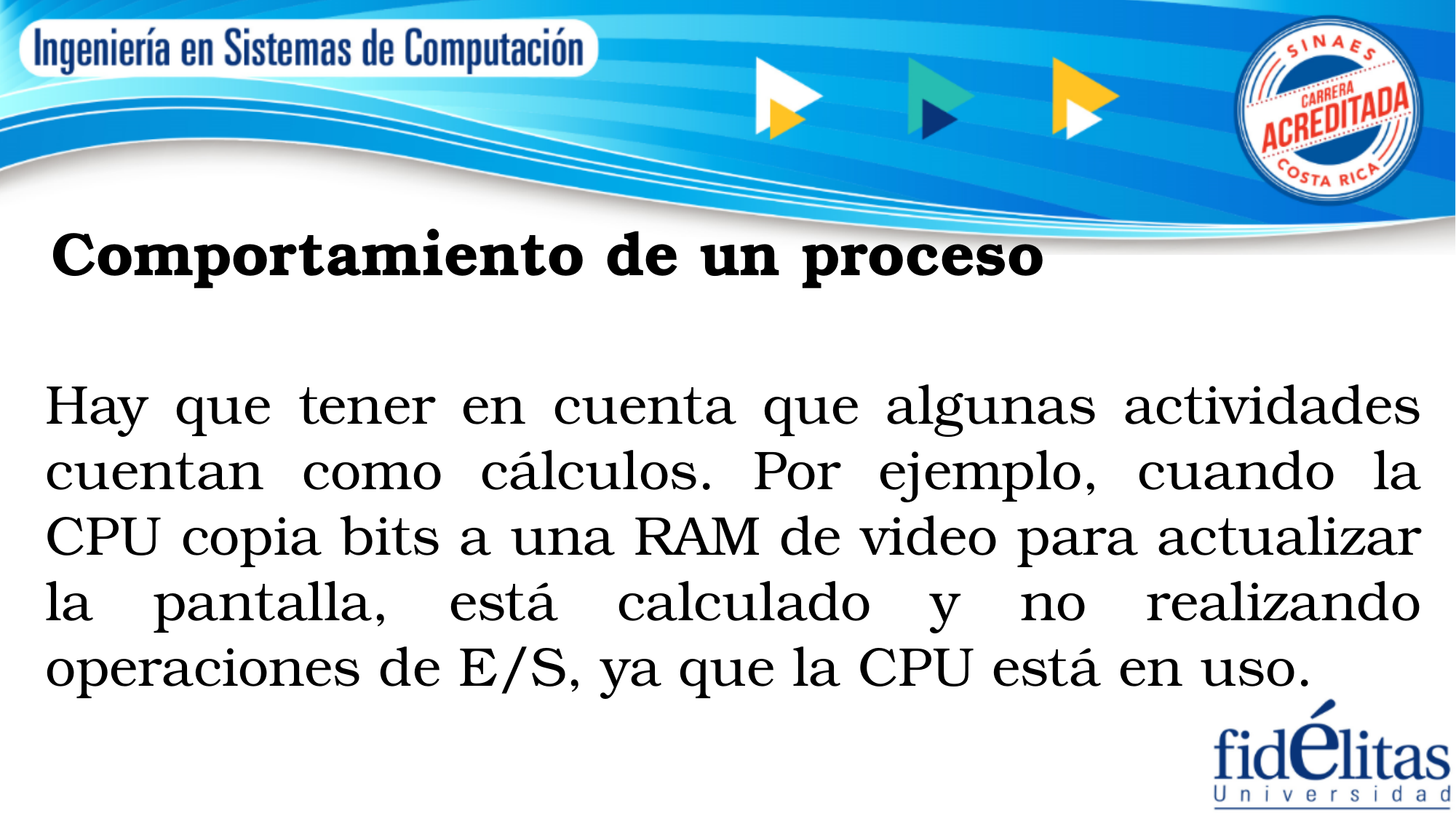

Comportamiento de un proceso
Hay que tener en cuenta que algunas actividades cuentan como cálculos. Por ejemplo, cuando la CPU copia bits a una RAM de video para actualizar la pantalla, está calculado y no realizando operaciones de E/S, ya que la CPU está en uso.